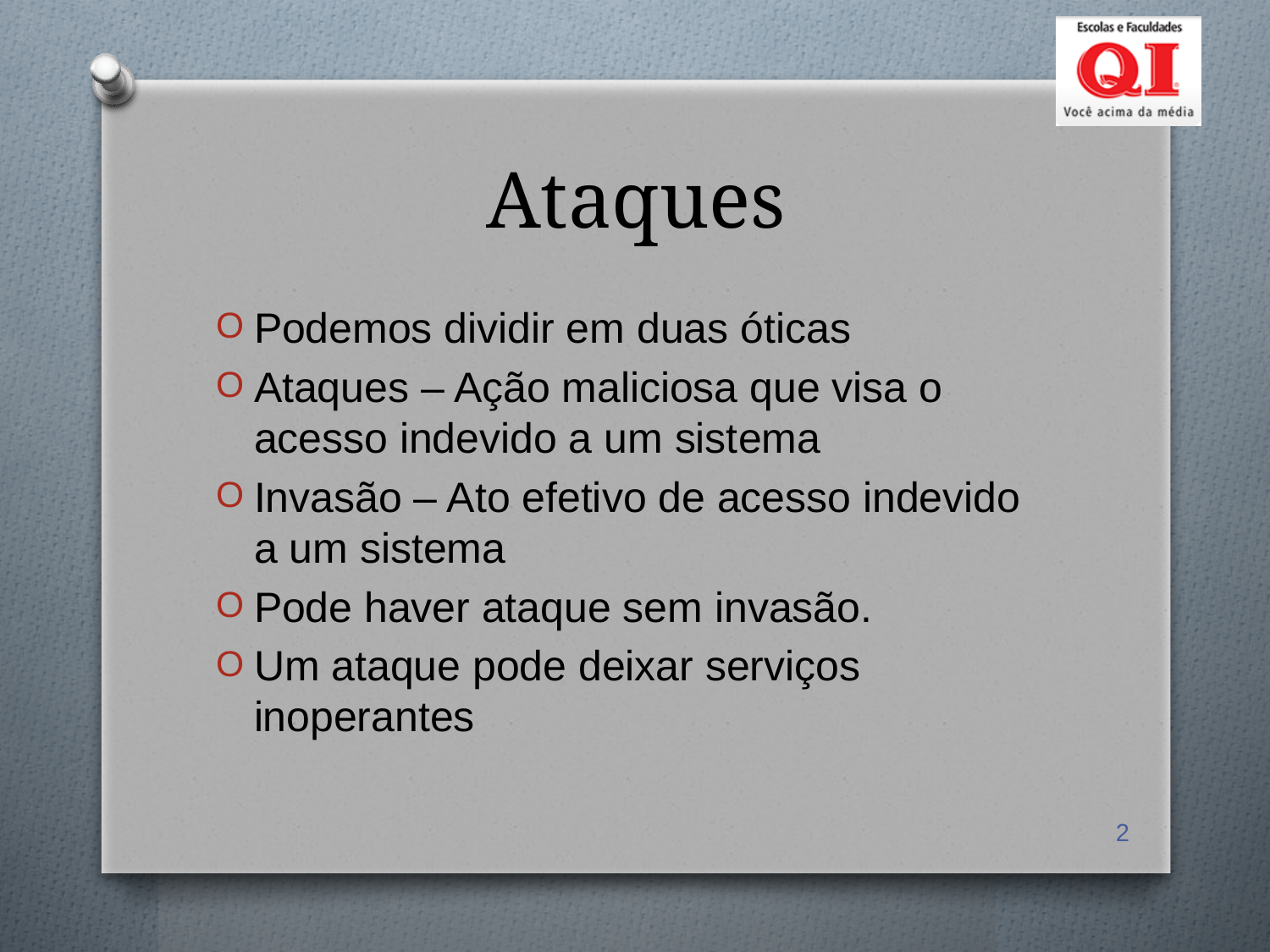

# Ataques
Podemos dividir em duas óticas
Ataques – Ação maliciosa que visa o acesso indevido a um sistema
Invasão – Ato efetivo de acesso indevido a um sistema
Pode haver ataque sem invasão.
Um ataque pode deixar serviços inoperantes
2